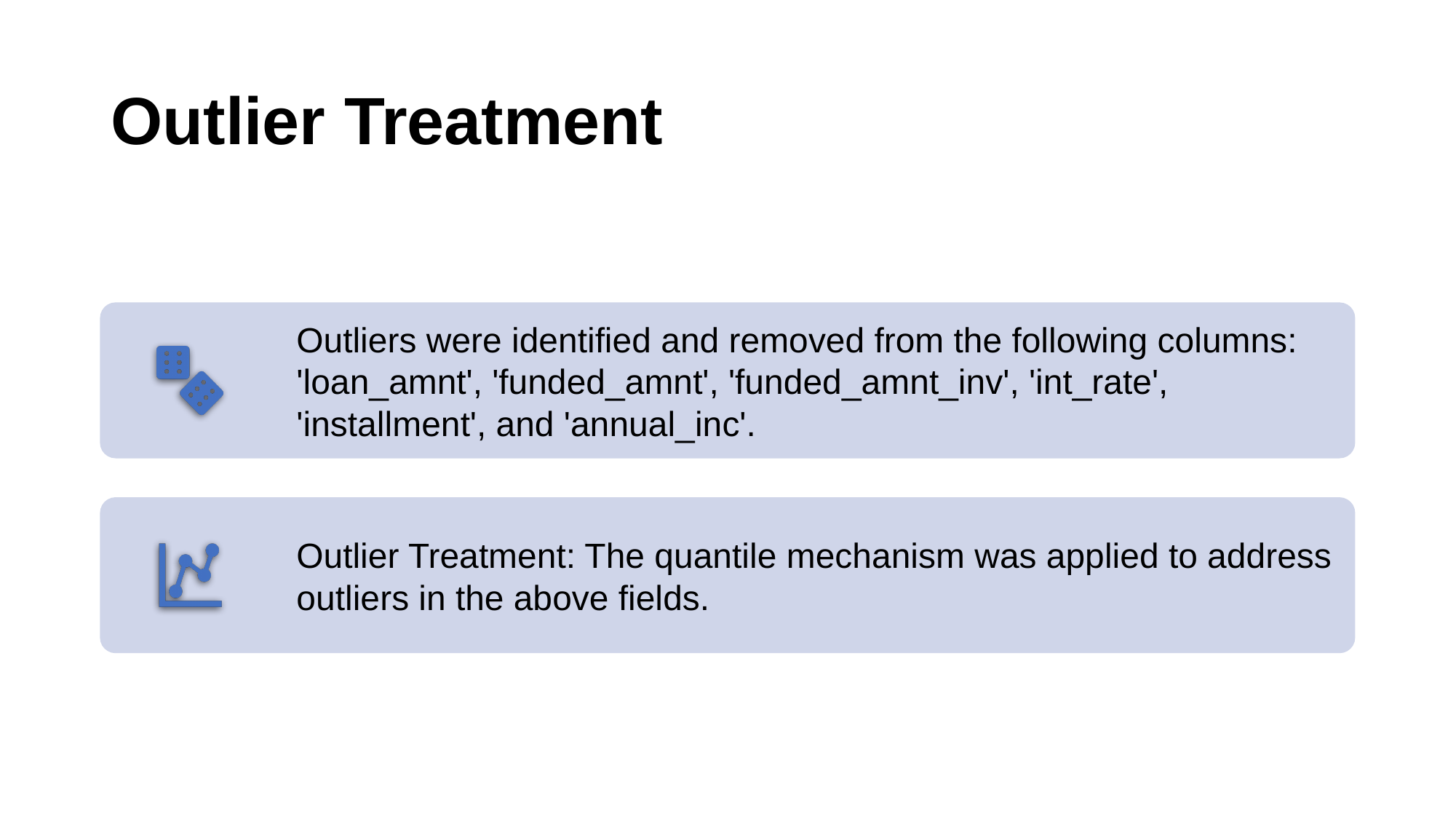

# Outlier Treatment
Outliers were identified and removed from the following columns: 'loan_amnt', 'funded_amnt', 'funded_amnt_inv', 'int_rate', 'installment', and 'annual_inc'.
Outlier Treatment: The quantile mechanism was applied to address outliers in the above fields.